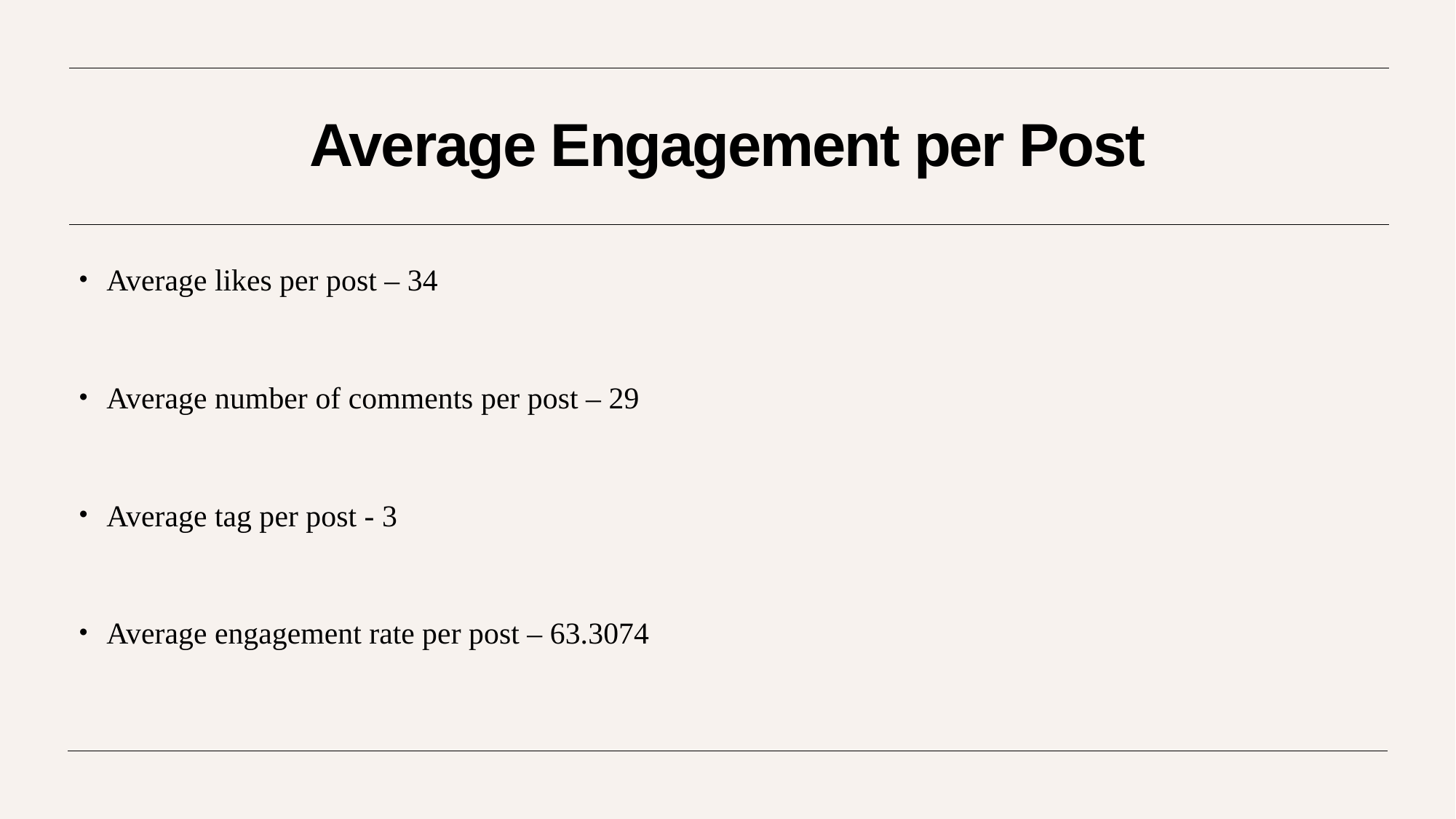

# Average Engagement per Post
Average likes per post – 34

Average number of comments per post – 29

Average tag per post - 3

Average engagement rate per post – 63.3074